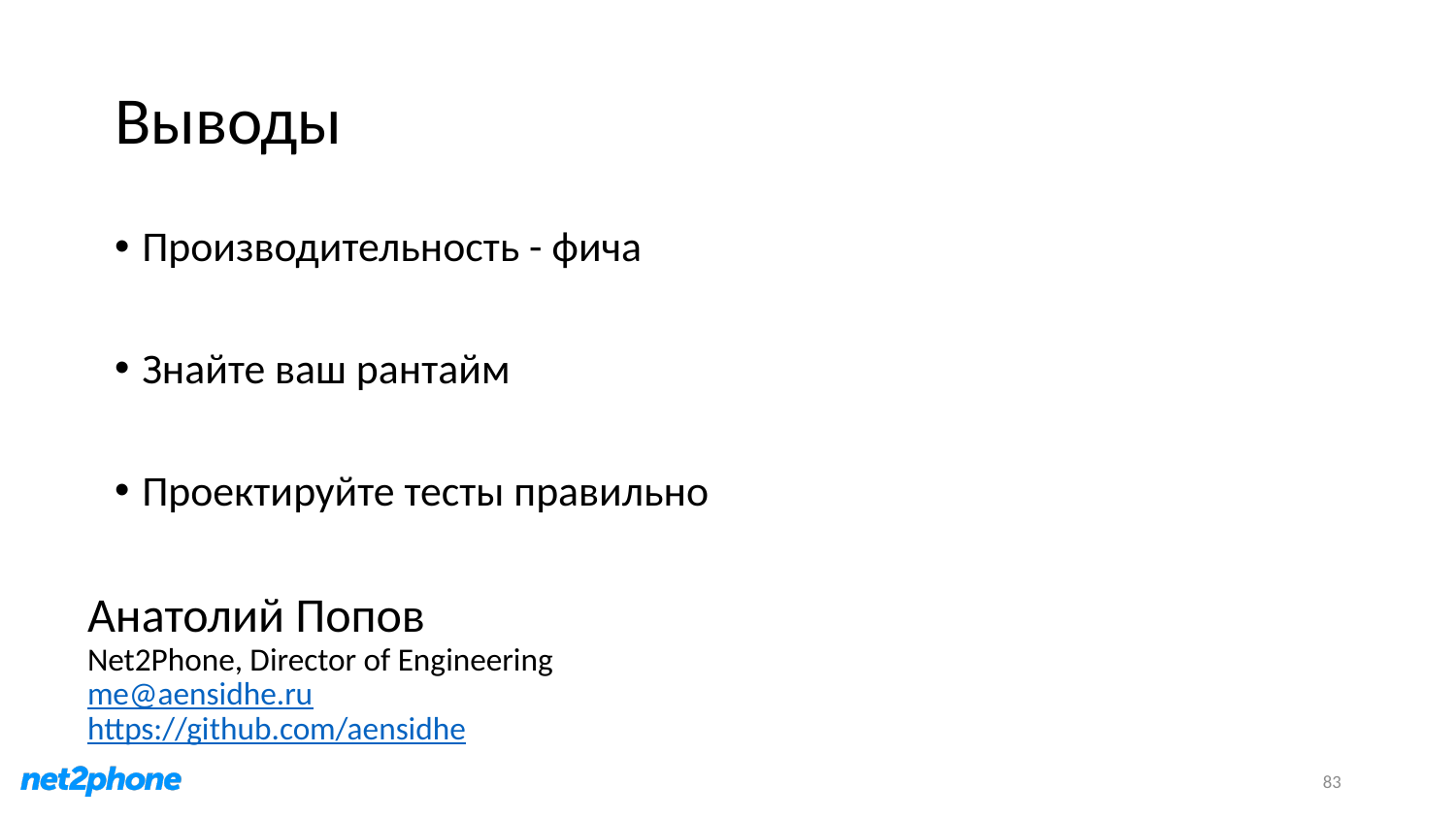

# Выводы
Производительность - фича

Знайте ваш рантайм

Проектируйте тесты правильно

Анатолий Попов
Net2Phone, Director of Engineering
me@aensidhe.ru
https://github.com/aensidhe
83